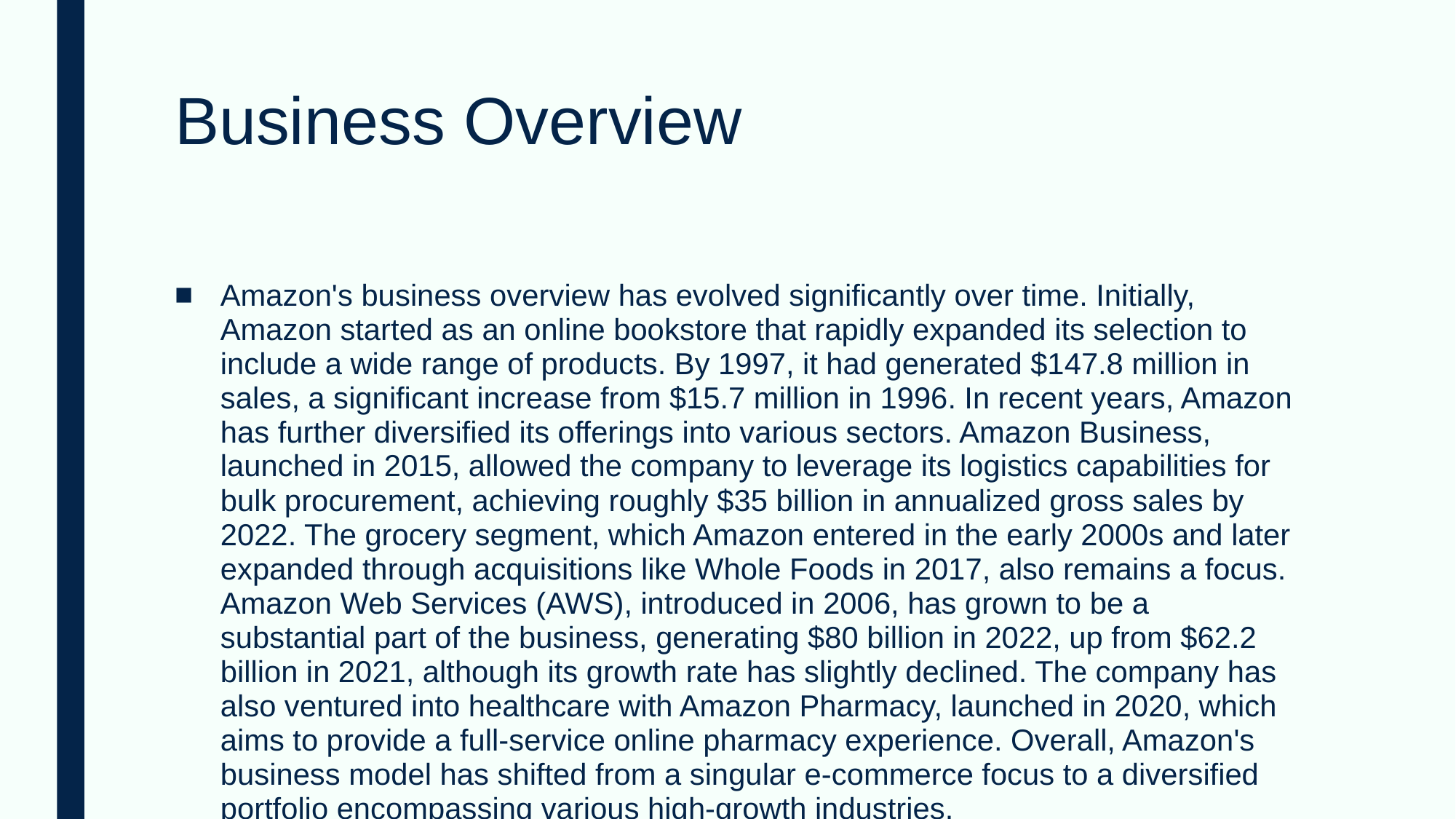

# Business Overview
Amazon's business overview has evolved significantly over time. Initially, Amazon started as an online bookstore that rapidly expanded its selection to include a wide range of products. By 1997, it had generated $147.8 million in sales, a significant increase from $15.7 million in 1996. In recent years, Amazon has further diversified its offerings into various sectors. Amazon Business, launched in 2015, allowed the company to leverage its logistics capabilities for bulk procurement, achieving roughly $35 billion in annualized gross sales by 2022. The grocery segment, which Amazon entered in the early 2000s and later expanded through acquisitions like Whole Foods in 2017, also remains a focus. Amazon Web Services (AWS), introduced in 2006, has grown to be a substantial part of the business, generating $80 billion in 2022, up from $62.2 billion in 2021, although its growth rate has slightly declined. The company has also ventured into healthcare with Amazon Pharmacy, launched in 2020, which aims to provide a full-service online pharmacy experience. Overall, Amazon's business model has shifted from a singular e-commerce focus to a diversified portfolio encompassing various high-growth industries.